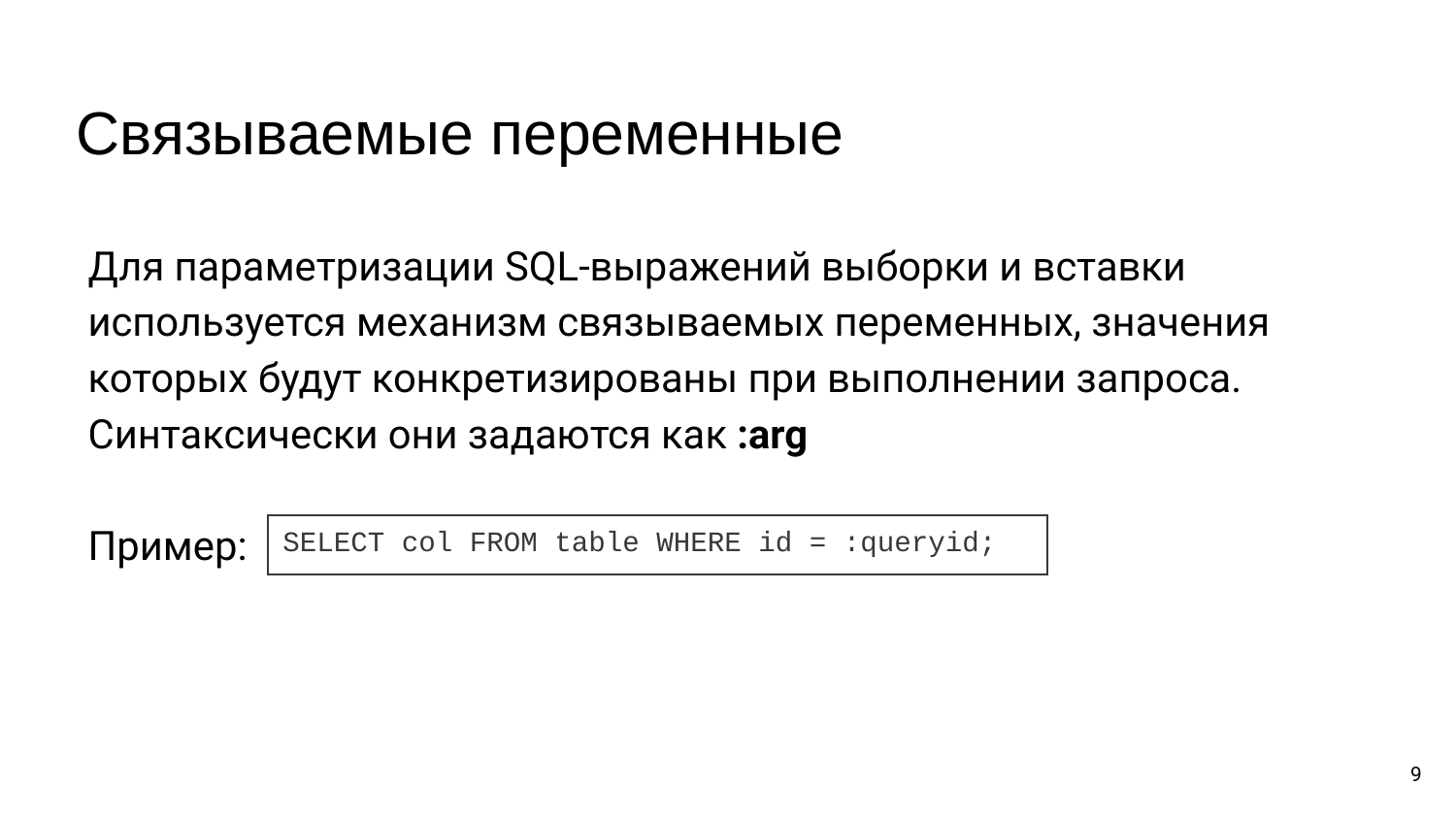

# Связываемые переменные
Для параметризации SQL-выражений выборки и вставки используется механизм связываемых переменных, значения которых будут конкретизированы при выполнении запроса.
Синтаксически они задаются как :arg

Пример:
| SELECT col FROM table WHERE id = :queryid; |
| --- |
9